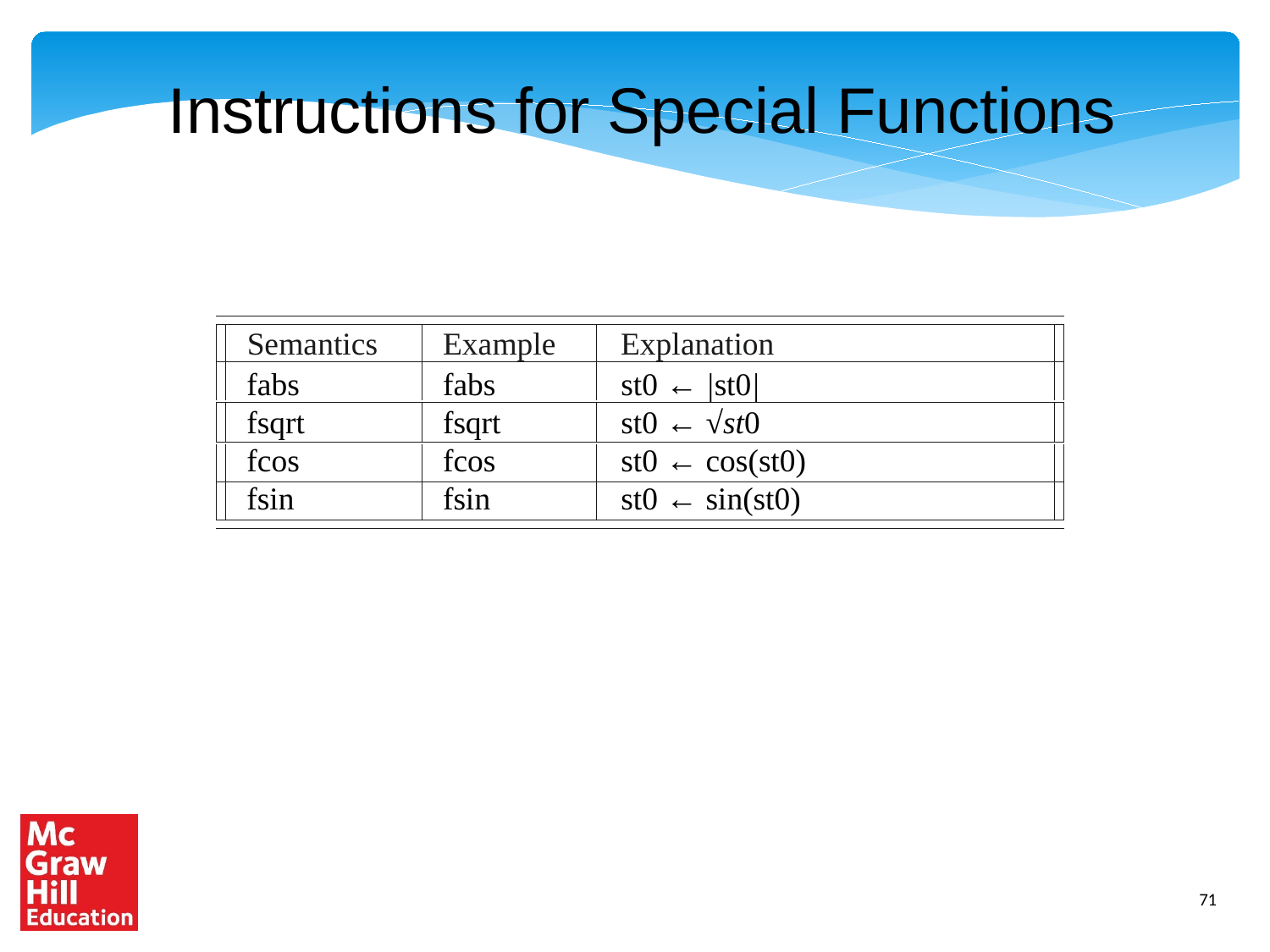

Instructions for Special Functions

Semantics
Example
Explanation
fabs
fsqrt
fcos
fsin
fabs
fsqrt
fcos
fsin
st0 ← |st0|
st0 ← √st0
st0 ← cos(st0)
st0 ← sin(st0)